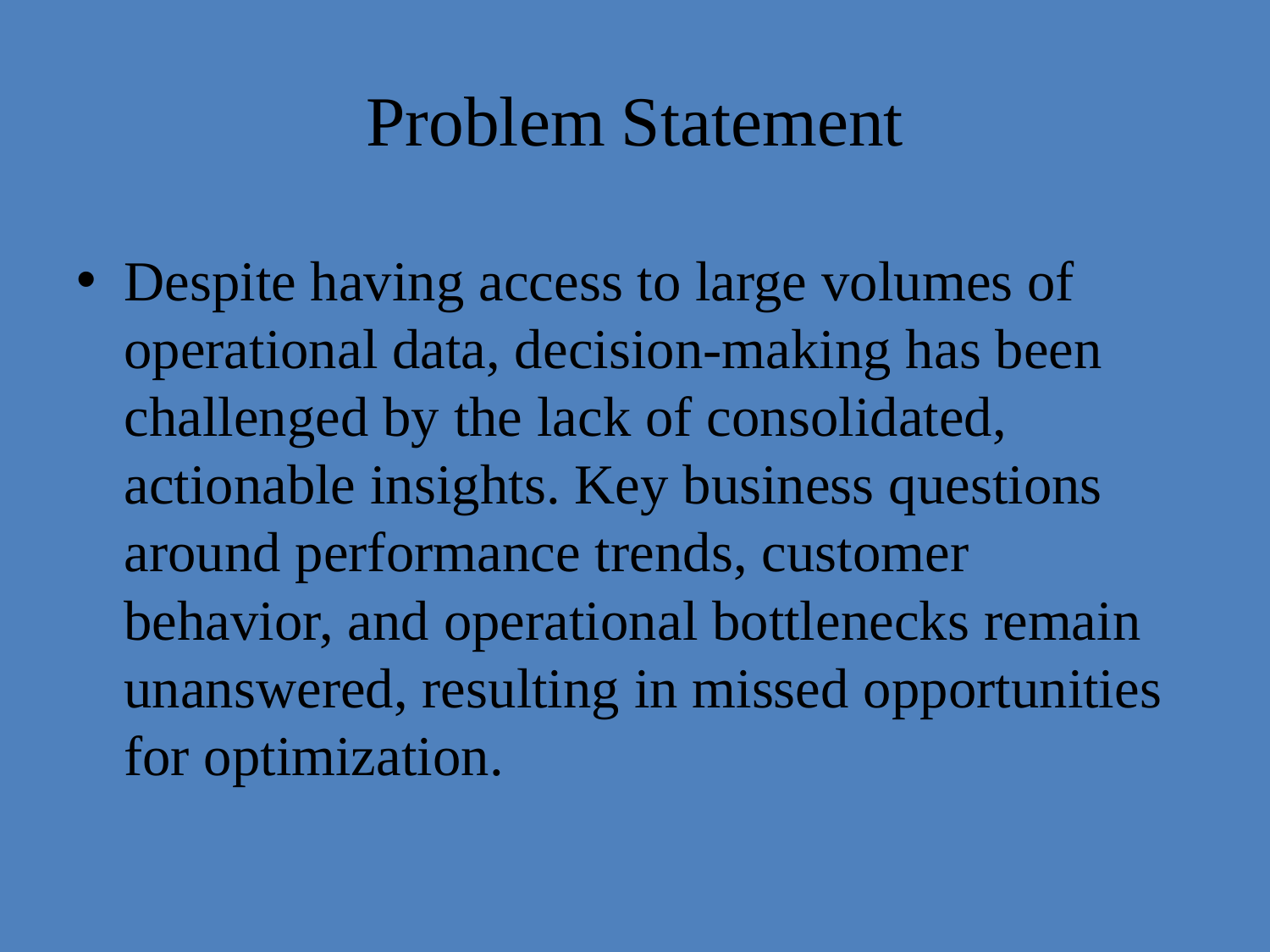

# Problem Statement
Despite having access to large volumes of operational data, decision-making has been challenged by the lack of consolidated, actionable insights. Key business questions around performance trends, customer behavior, and operational bottlenecks remain unanswered, resulting in missed opportunities for optimization.